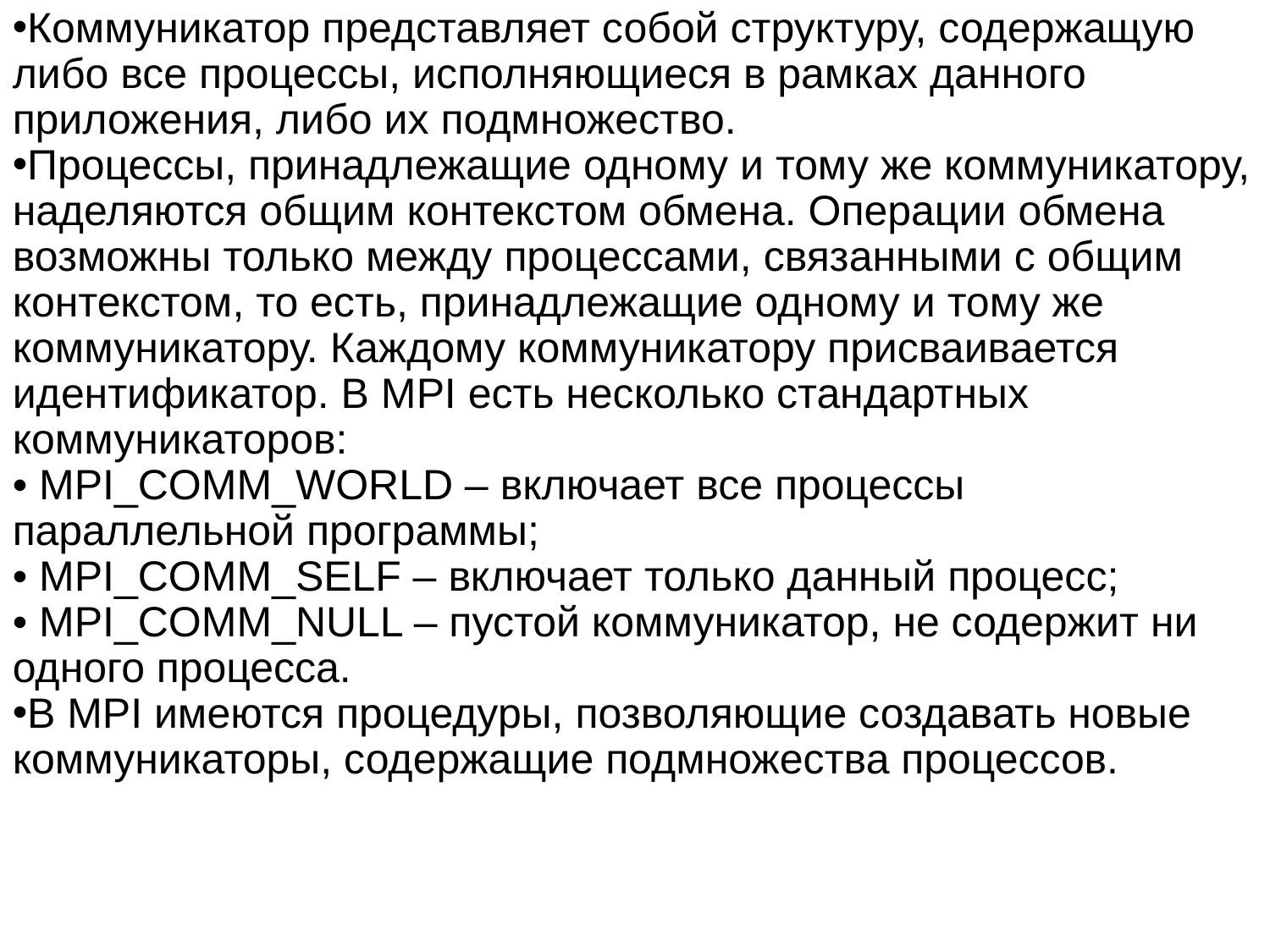

Коммуникатор представляет собой структуру, содержащую либо все процессы, исполняющиеся в рамках данного приложения, либо их подмножество.
Процессы, принадлежащие одному и тому же коммуникатору, наделяются общим контекстом обмена. Операции обмена возможны только между процессами, связанными с общим контекстом, то есть, принадлежащие одному и тому же коммуникатору. Каждому коммуникатору присваивается идентификатор. В MPI есть несколько стандартных коммуникаторов:
• MPI_COMM_WORLD – включает все процессы параллельной программы;
• MPI_COMM_SELF – включает только данный процесс;
• MPI_COMM_NULL – пустой коммуникатор, не содержит ни одного процесса.
В MPI имеются процедуры, позволяющие создавать новые коммуникаторы, содержащие подмножества процессов.